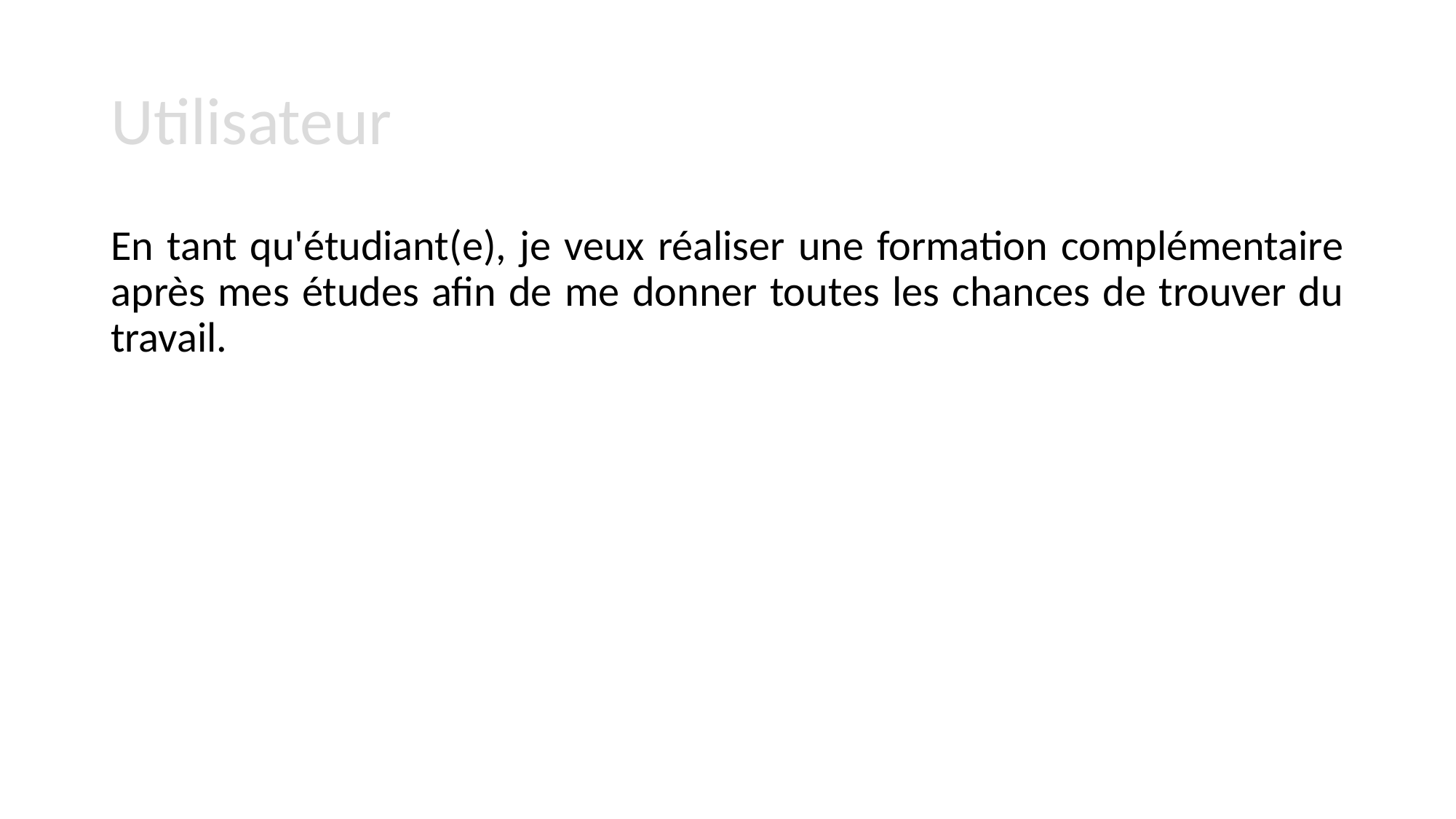

# Utilisateur
En tant qu'étudiant(e), je veux réaliser une formation complémentaire après mes études afin de me donner toutes les chances de trouver du travail.